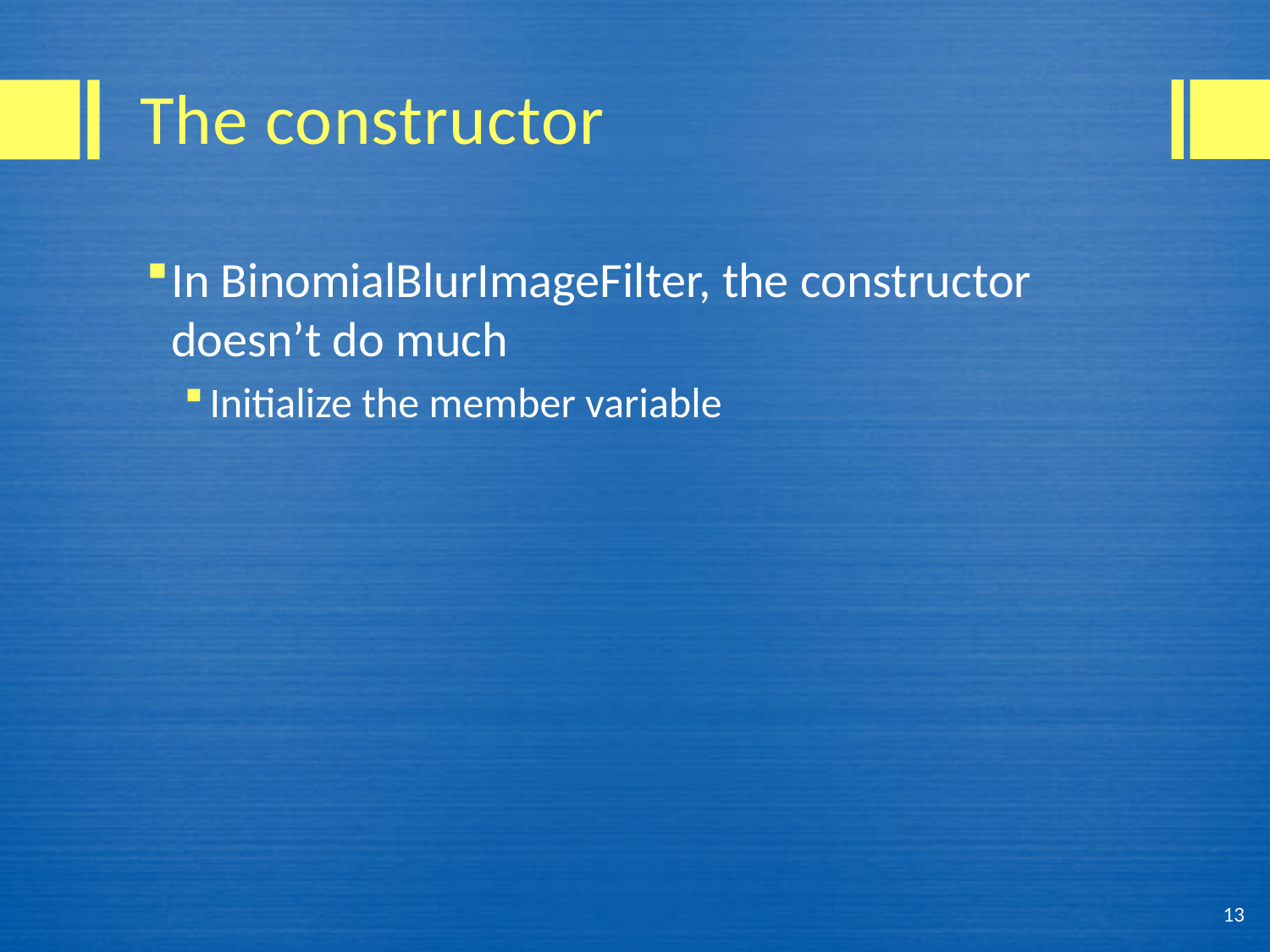

# The constructor
In BinomialBlurImageFilter, the constructor doesn’t do much
Initialize the member variable
13